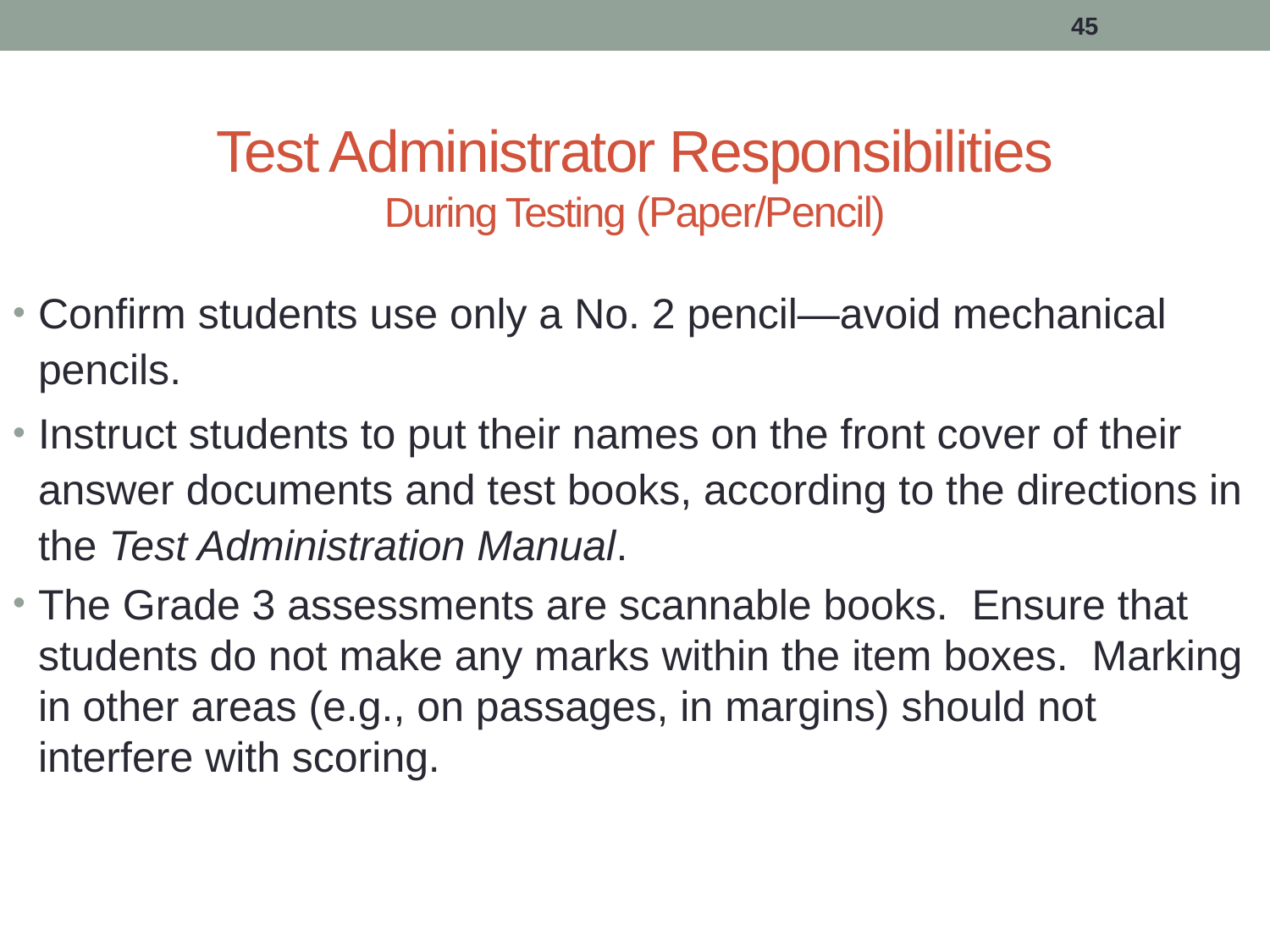

45
# Test Administrator Responsibilities During Testing (Paper/Pencil)
Confirm students use only a No. 2 pencil—avoid mechanical pencils.
Instruct students to put their names on the front cover of their answer documents and test books, according to the directions in the Test Administration Manual.
The Grade 3 assessments are scannable books.  Ensure that students do not make any marks within the item boxes.  Marking in other areas (e.g., on passages, in margins) should not interfere with scoring.